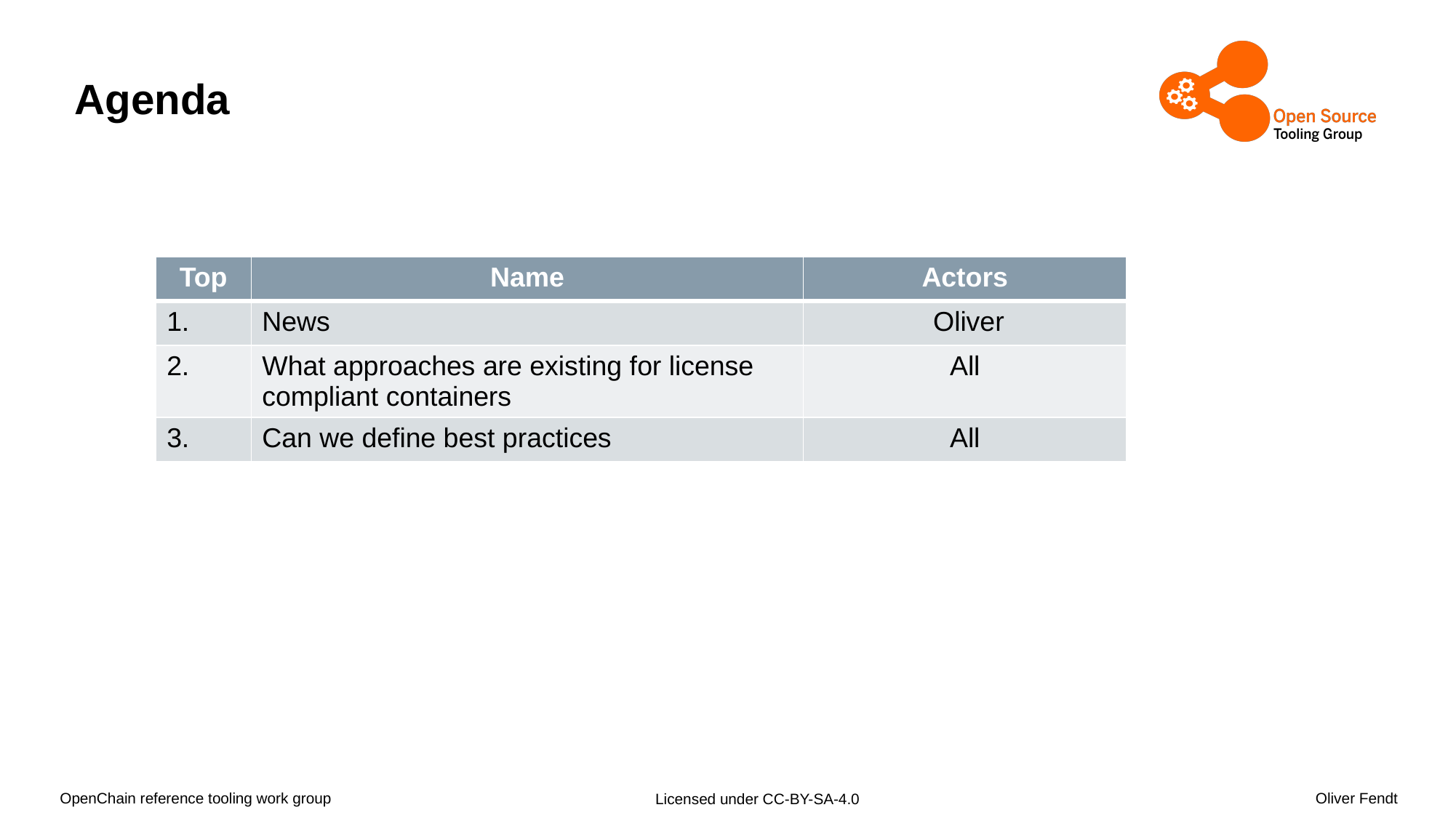

# Agenda
| Top | Name | Actors |
| --- | --- | --- |
| 1. | News | Oliver |
| 2. | What approaches are existing for license compliant containers | All |
| 3. | Can we define best practices | All |